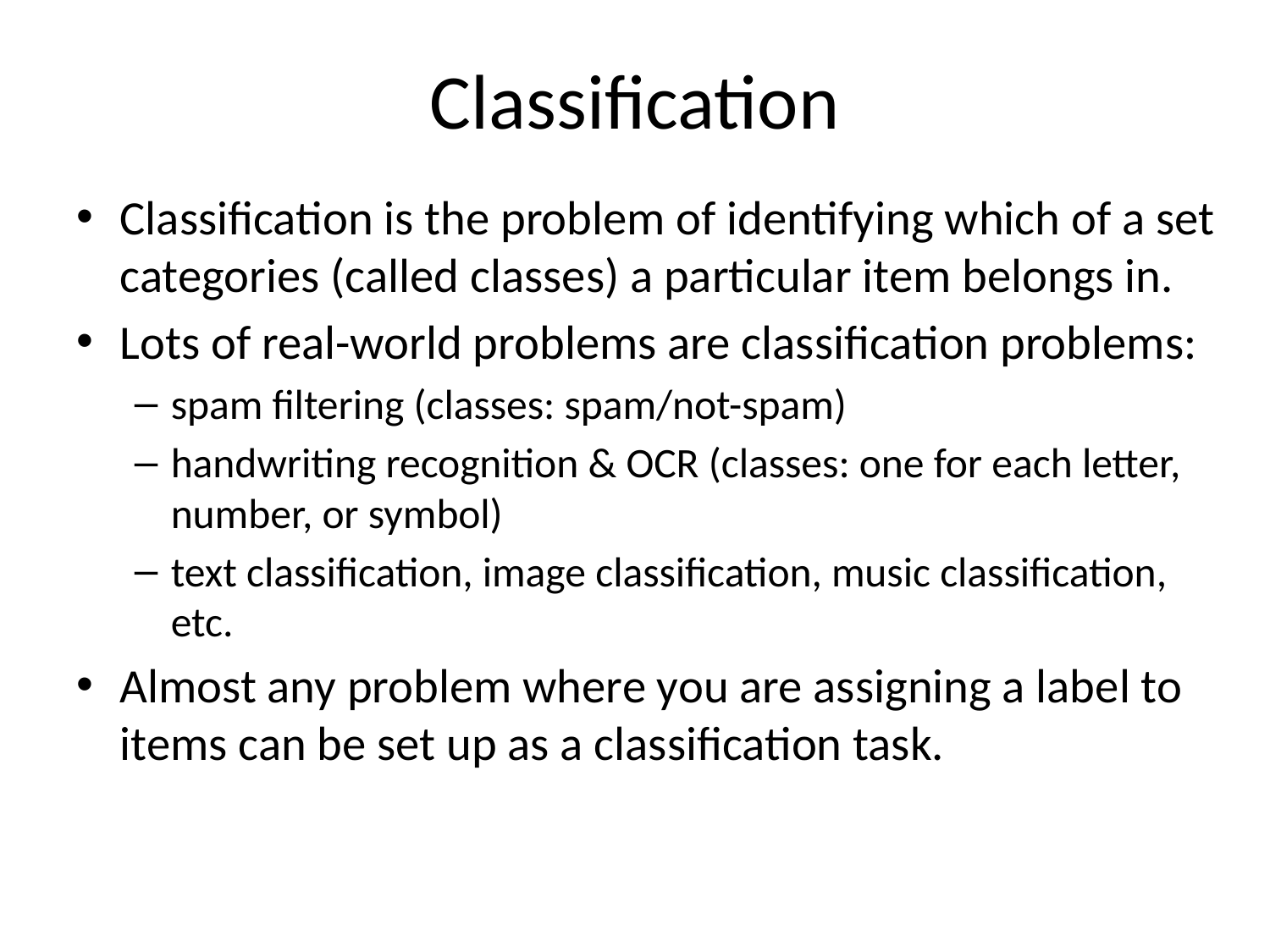

# Classification
Classification is the problem of identifying which of a set categories (called classes) a particular item belongs in.
Lots of real-world problems are classification problems:
spam filtering (classes: spam/not-spam)
handwriting recognition & OCR (classes: one for each letter, number, or symbol)
text classification, image classification, music classification, etc.
Almost any problem where you are assigning a label to items can be set up as a classification task.